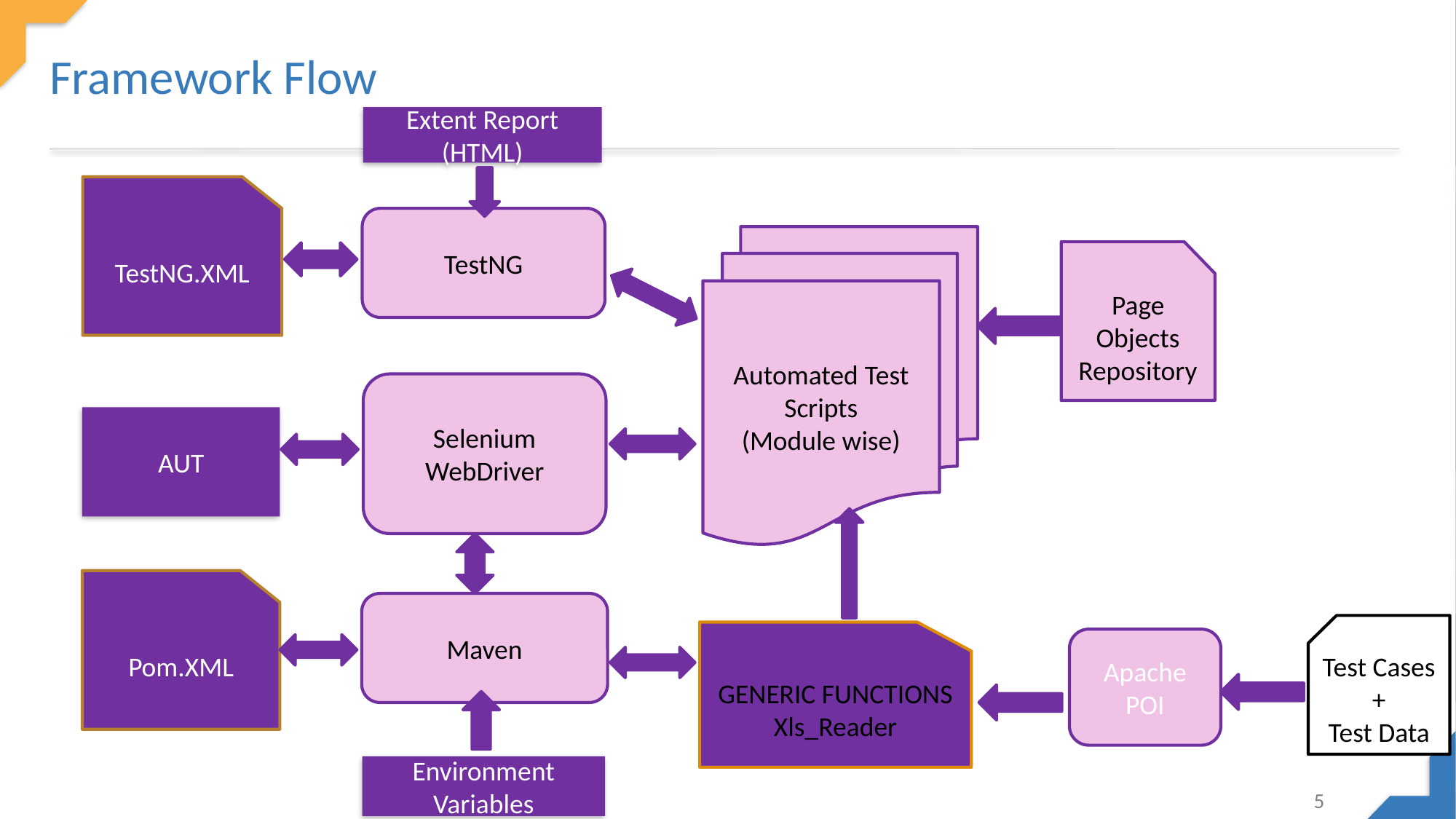

Framework Flow
Extent Report
(HTML)

TestNG.XML

TestNG
Automated Test Scripts
(Module wise)
Page Objects
Repository

Selenium WebDriver
AUT

Pom.XML
Maven
Test Cases +
Test Data
GENERIC FUNCTIONS
Xls_Reader
Apache POI

Environment Variables